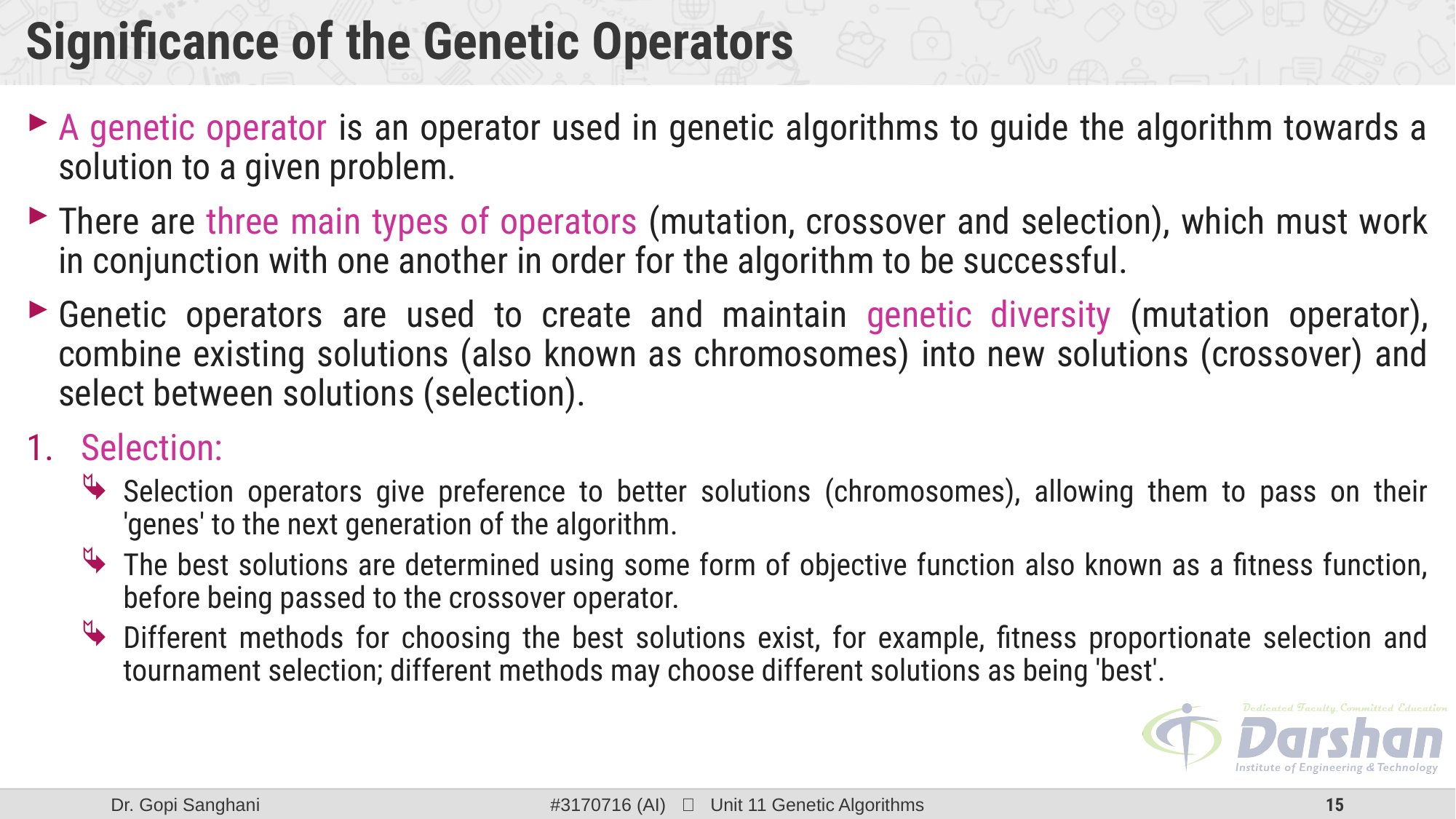

# Significance of the Genetic Operators
A genetic operator is an operator used in genetic algorithms to guide the algorithm towards a solution to a given problem.
There are three main types of operators (mutation, crossover and selection), which must work in conjunction with one another in order for the algorithm to be successful.
Genetic operators are used to create and maintain genetic diversity (mutation operator), combine existing solutions (also known as chromosomes) into new solutions (crossover) and select between solutions (selection).
Selection:
Selection operators give preference to better solutions (chromosomes), allowing them to pass on their 'genes' to the next generation of the algorithm.
The best solutions are determined using some form of objective function also known as a fitness function, before being passed to the crossover operator.
Different methods for choosing the best solutions exist, for example, fitness proportionate selection and tournament selection; different methods may choose different solutions as being 'best'.